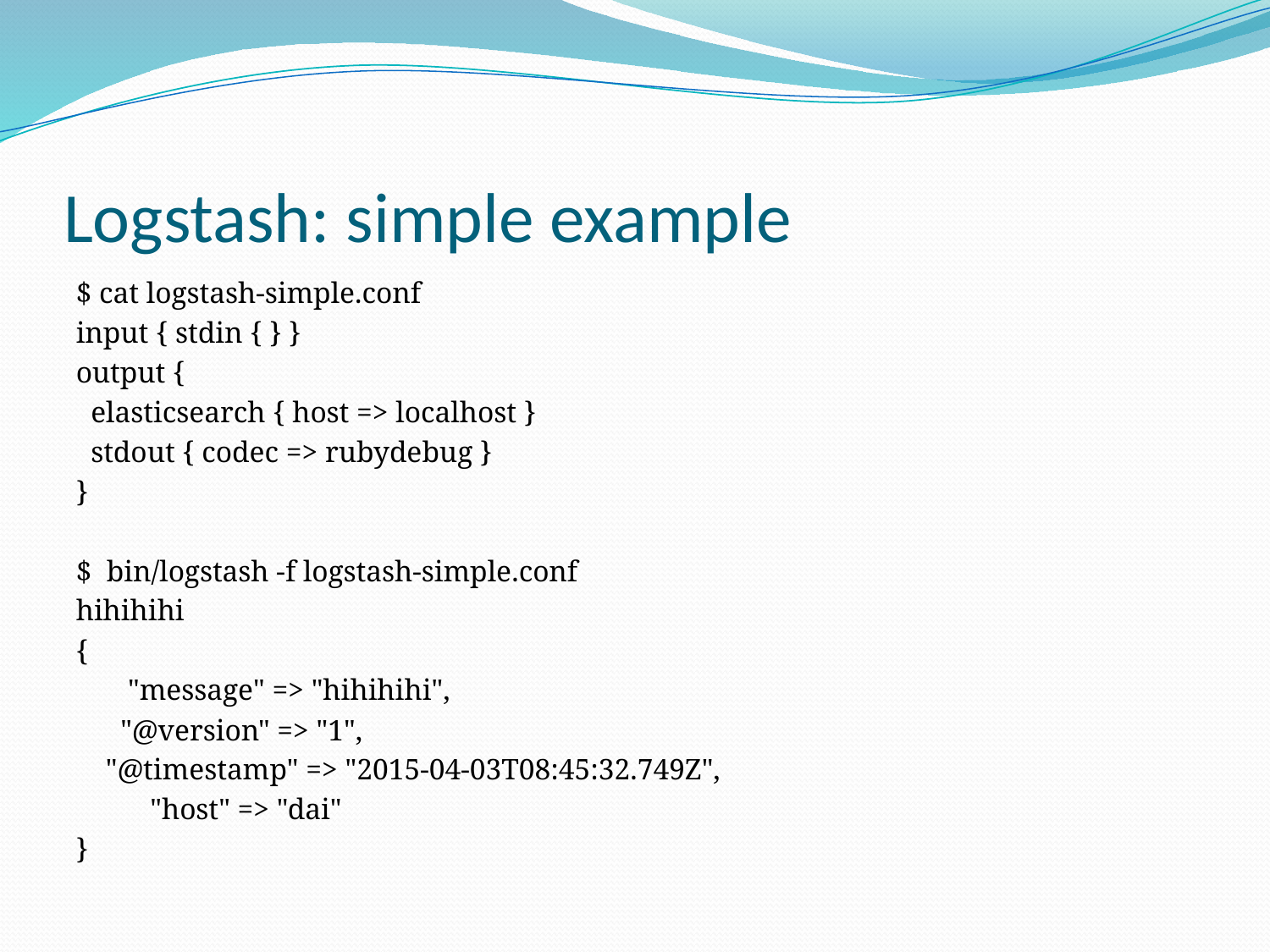

# Logstash: simple example
$ cat logstash-simple.conf
input { stdin { } }
output {
  elasticsearch { host => localhost }
  stdout { codec => rubydebug }
}

$  bin/logstash -f logstash-simple.conf
hihihihi
{
       "message" => "hihihihi",
      "@version" => "1",
    "@timestamp" => "2015-04-03T08:45:32.749Z",
          "host" => "dai"
}